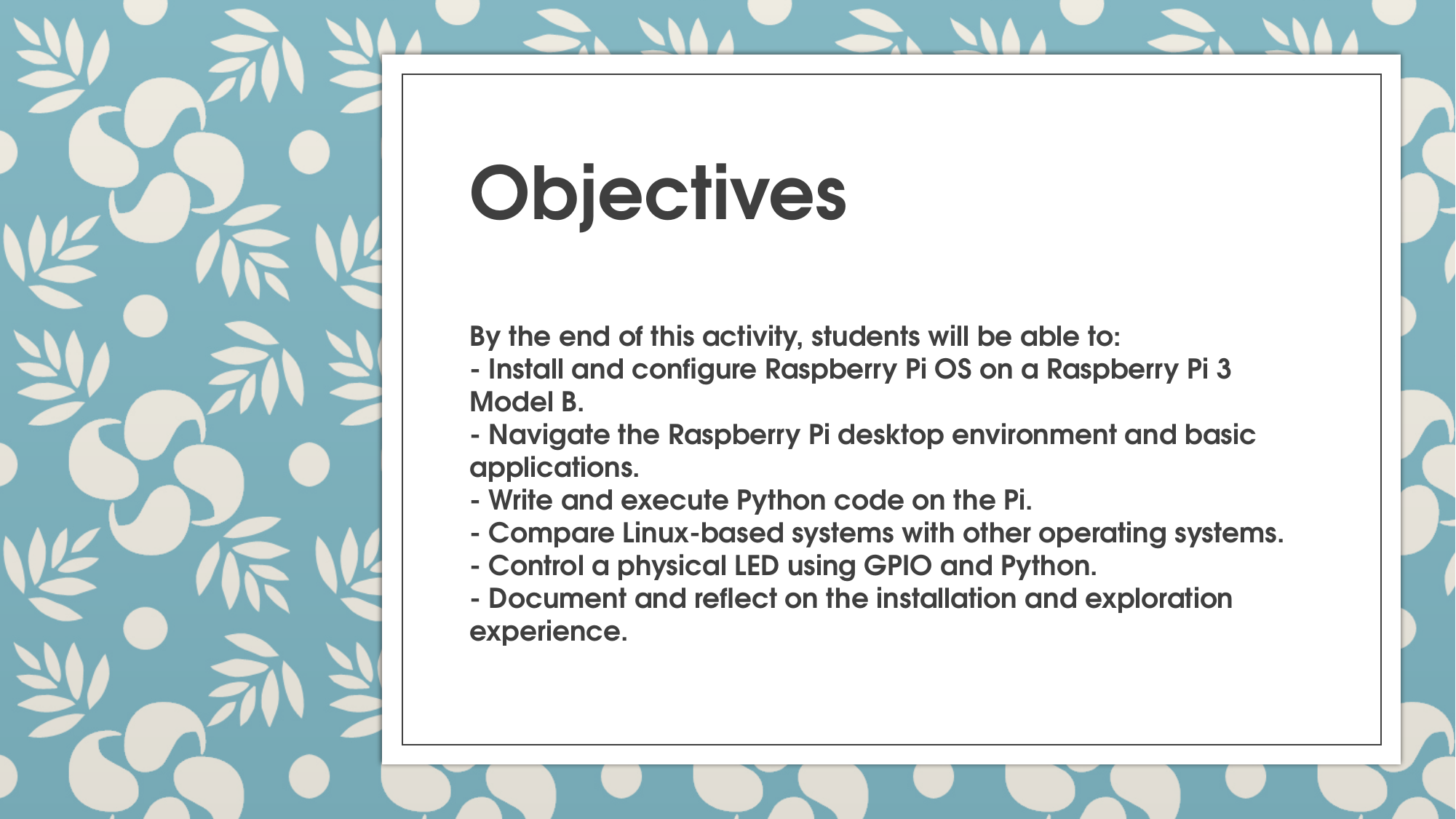

# Objectives
By the end of this activity, students will be able to:
- Install and configure Raspberry Pi OS on a Raspberry Pi 3 Model B.
- Navigate the Raspberry Pi desktop environment and basic applications.
- Write and execute Python code on the Pi.
- Compare Linux-based systems with other operating systems.
- Control a physical LED using GPIO and Python.
- Document and reflect on the installation and exploration experience.